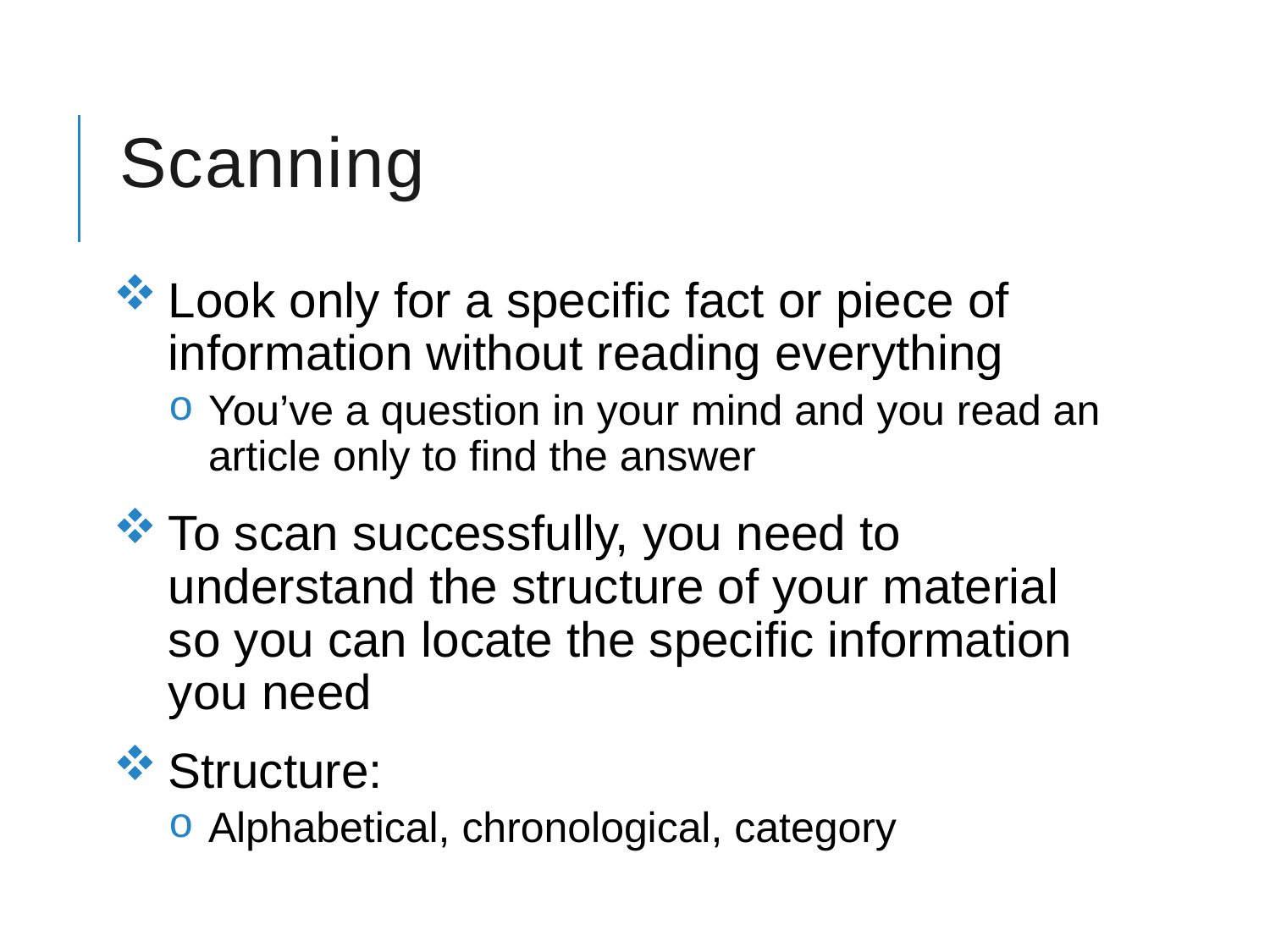

# Scanning
Look only for a specific fact or piece of information without reading everything
You’ve a question in your mind and you read an article only to find the answer
To scan successfully, you need to understand the structure of your material so you can locate the specific information you need
Structure:
Alphabetical, chronological, category